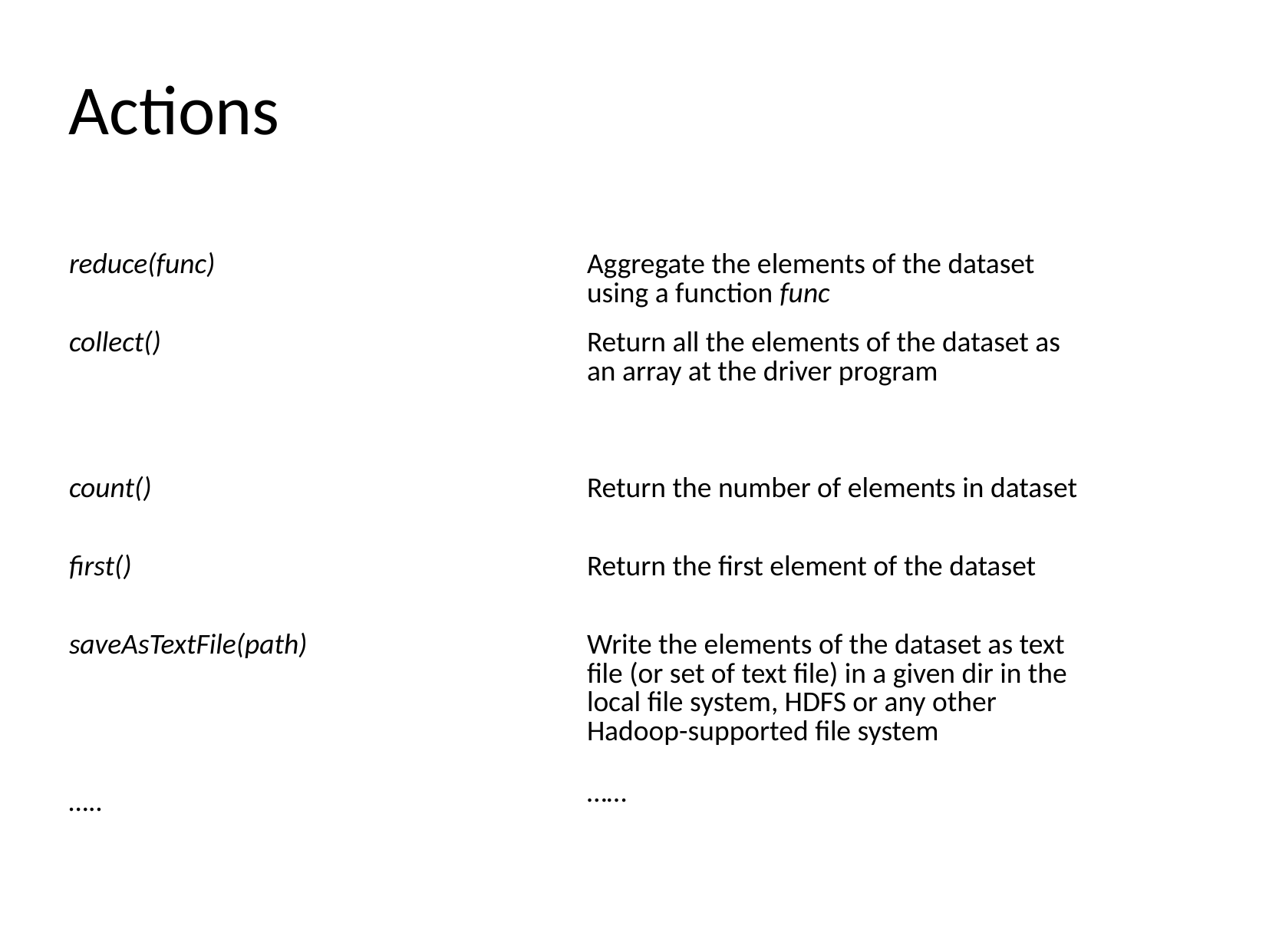

Actions
| Actions | Meaning |
| --- | --- |
| reduce(func) | Aggregate the elements of the dataset using a function func |
| collect() | Return all the elements of the dataset as an array at the driver program |
| count() | Return the number of elements in dataset |
| first() | Return the first element of the dataset |
| saveAsTextFile(path) ….. | Write the elements of the dataset as text file (or set of text file) in a given dir in the local file system, HDFS or any other Hadoop-supported file system …… |